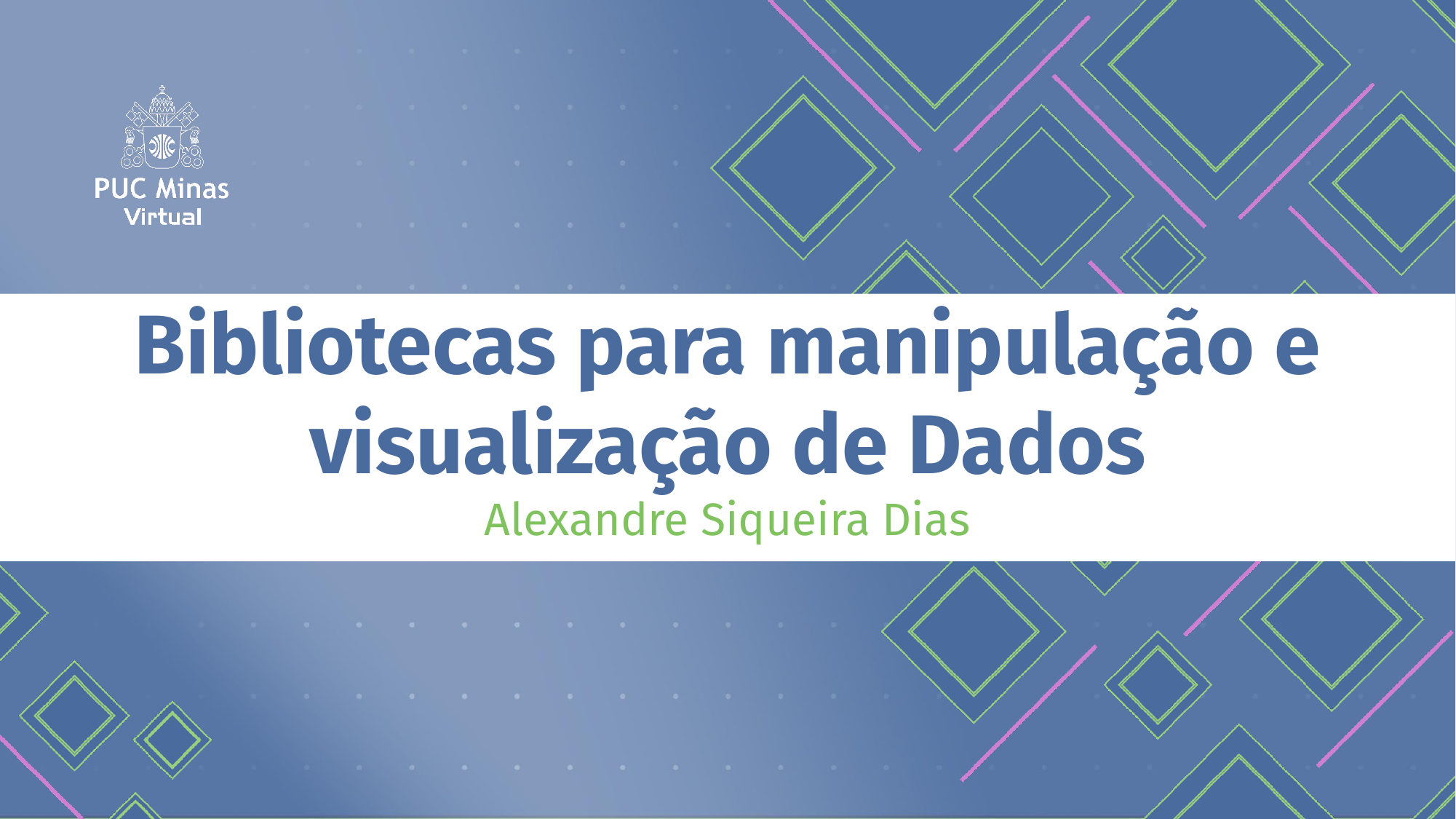

Bibliotecas para manipulação e visualização de Dados
Alexandre Siqueira Dias